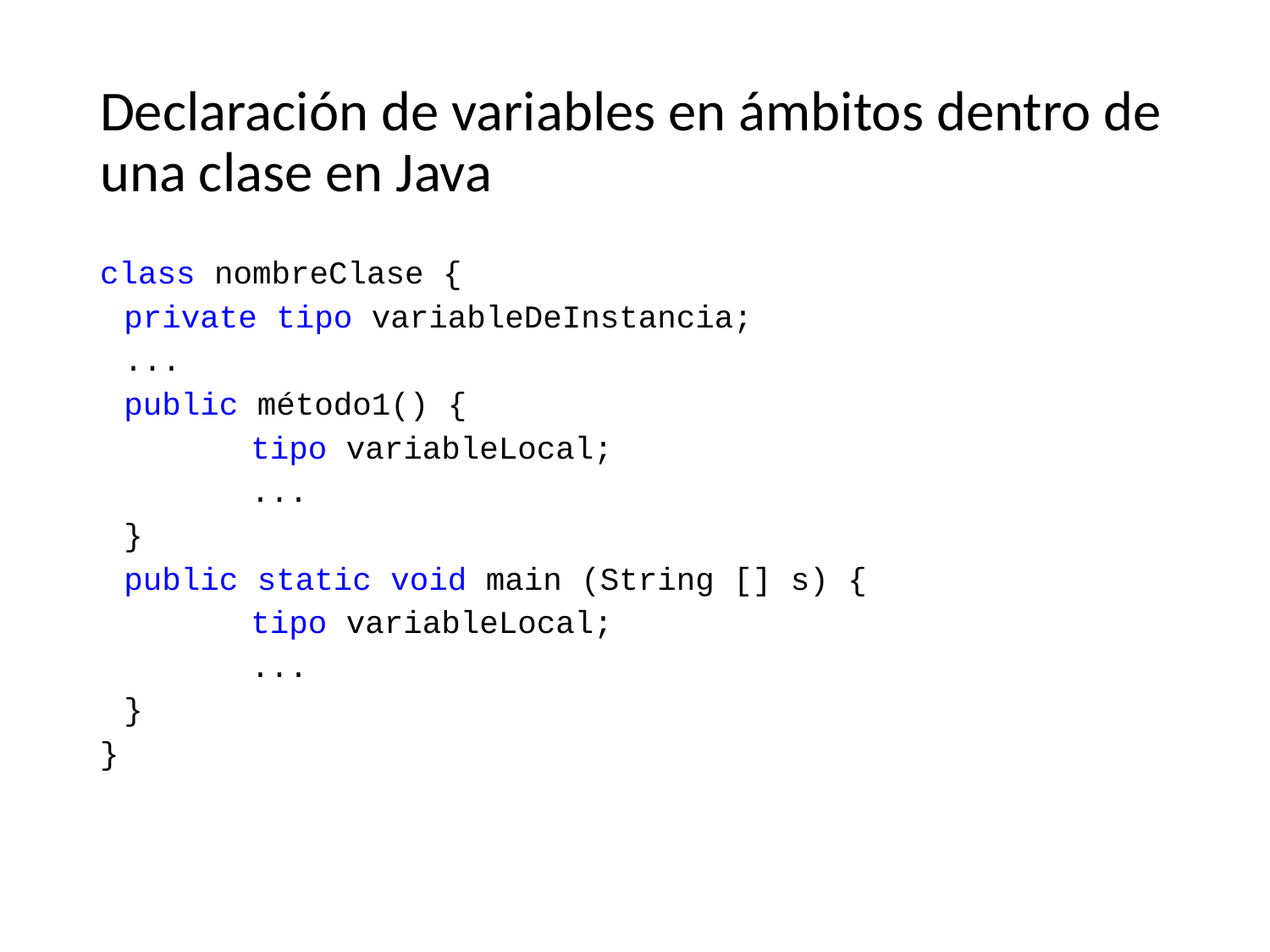

# Declaración de variables en ámbitos dentro de una clase en Java
class nombreClase {
	private tipo variableDeInstancia;
	...
	public método1() {
		tipo variableLocal;
		...
	}
	public static void main (String [] s) {
		tipo variableLocal;
		...
	}
}